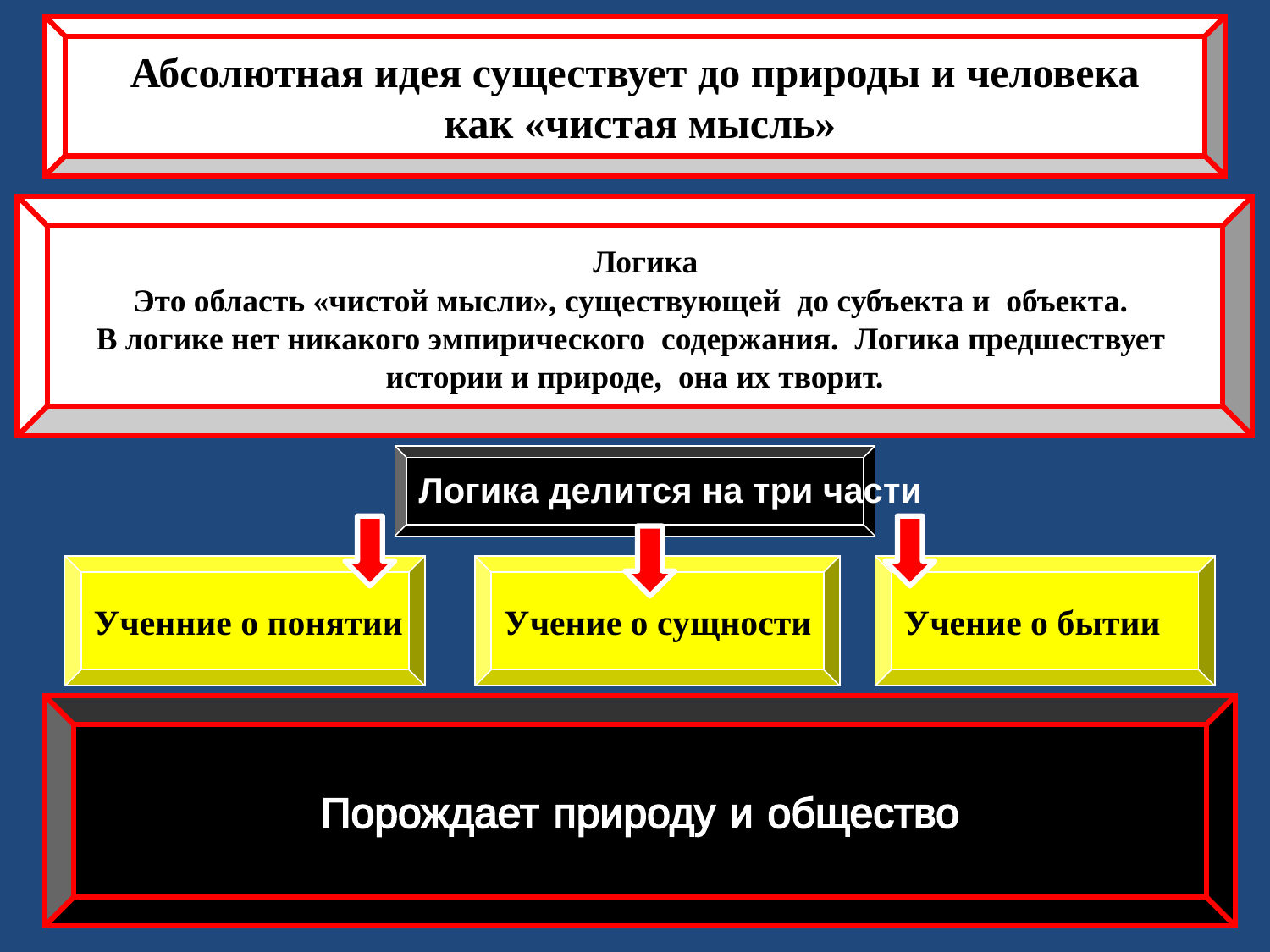

Абсолютная идея существует до природы и человека
 как «чистая мысль»

   Логика
Это область «чистой мысли», существующей  до субъекта и  объекта.
В логике нет никакого эмпирического  содержания.  Логика предшествует
истории и природе,  она их творит.
Логика делится на три части

Ученние о понятии
Учение о сущности
Учение о бытии
Порождает природу и общество